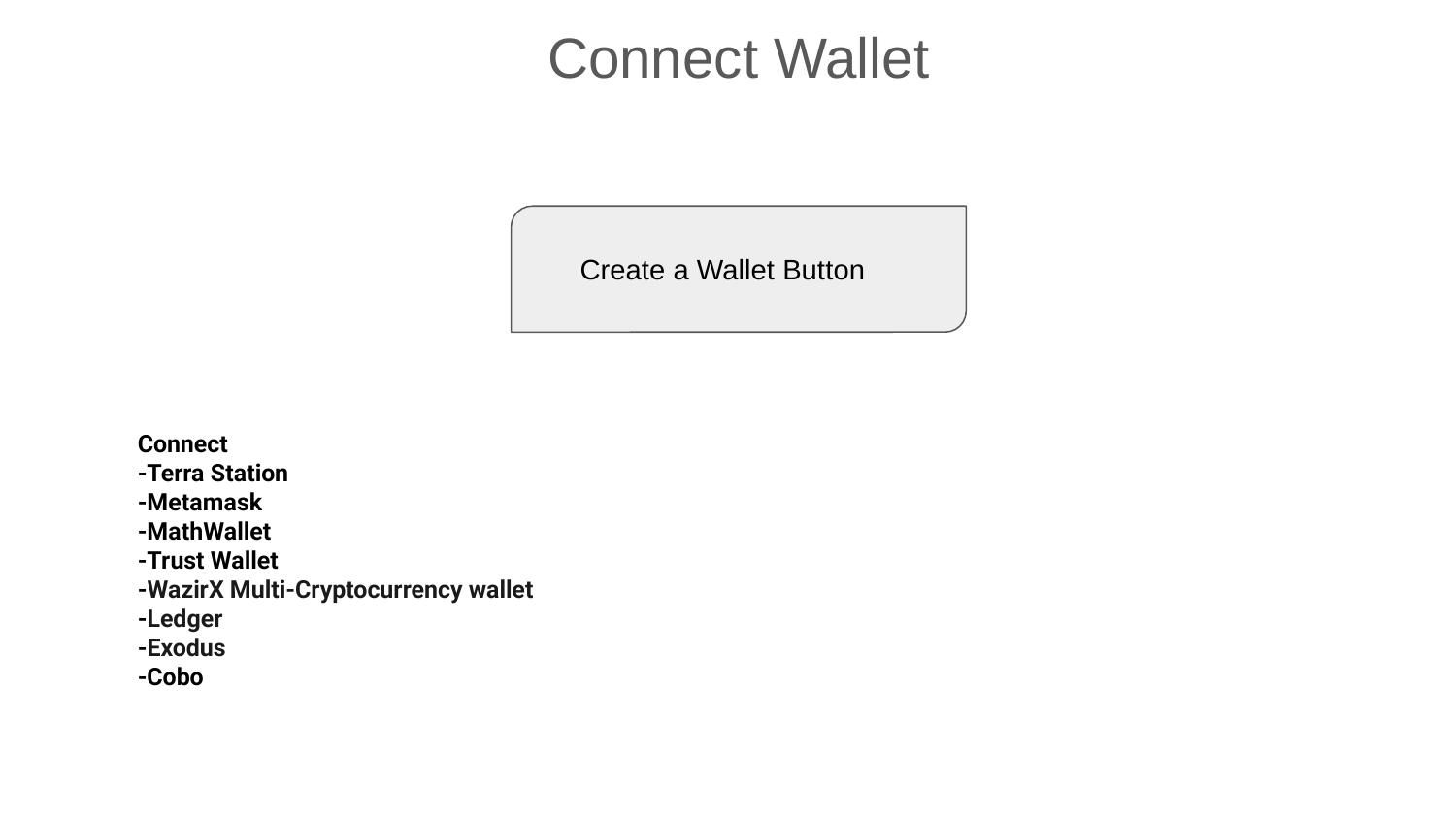

Connect Wallet

Create a Wallet Button
Connect
-Terra Station
-Metamask
-MathWallet
-Trust Wallet
-WazirX Multi-Cryptocurrency wallet
-Ledger
-Exodus
-Cobo